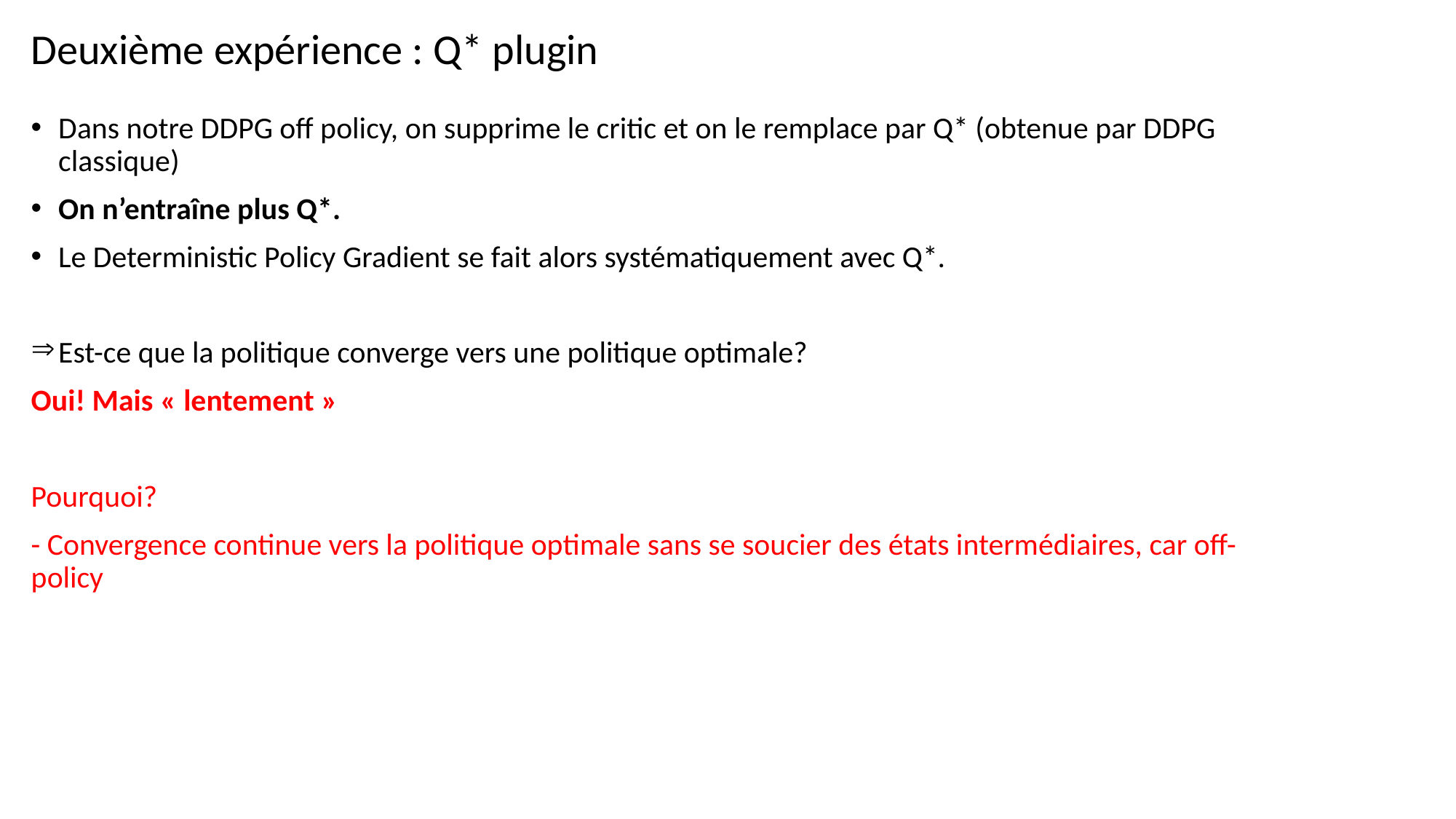

# Deuxième expérience : Q* plugin
Dans notre DDPG off policy, on supprime le critic et on le remplace par Q* (obtenue par DDPG classique)
On n’entraîne plus Q*.
Le Deterministic Policy Gradient se fait alors systématiquement avec Q*.

Est-ce que la politique converge vers une politique optimale?
Oui! Mais « lentement »

Pourquoi?
- Convergence continue vers la politique optimale sans se soucier des états intermédiaires, car off-policy